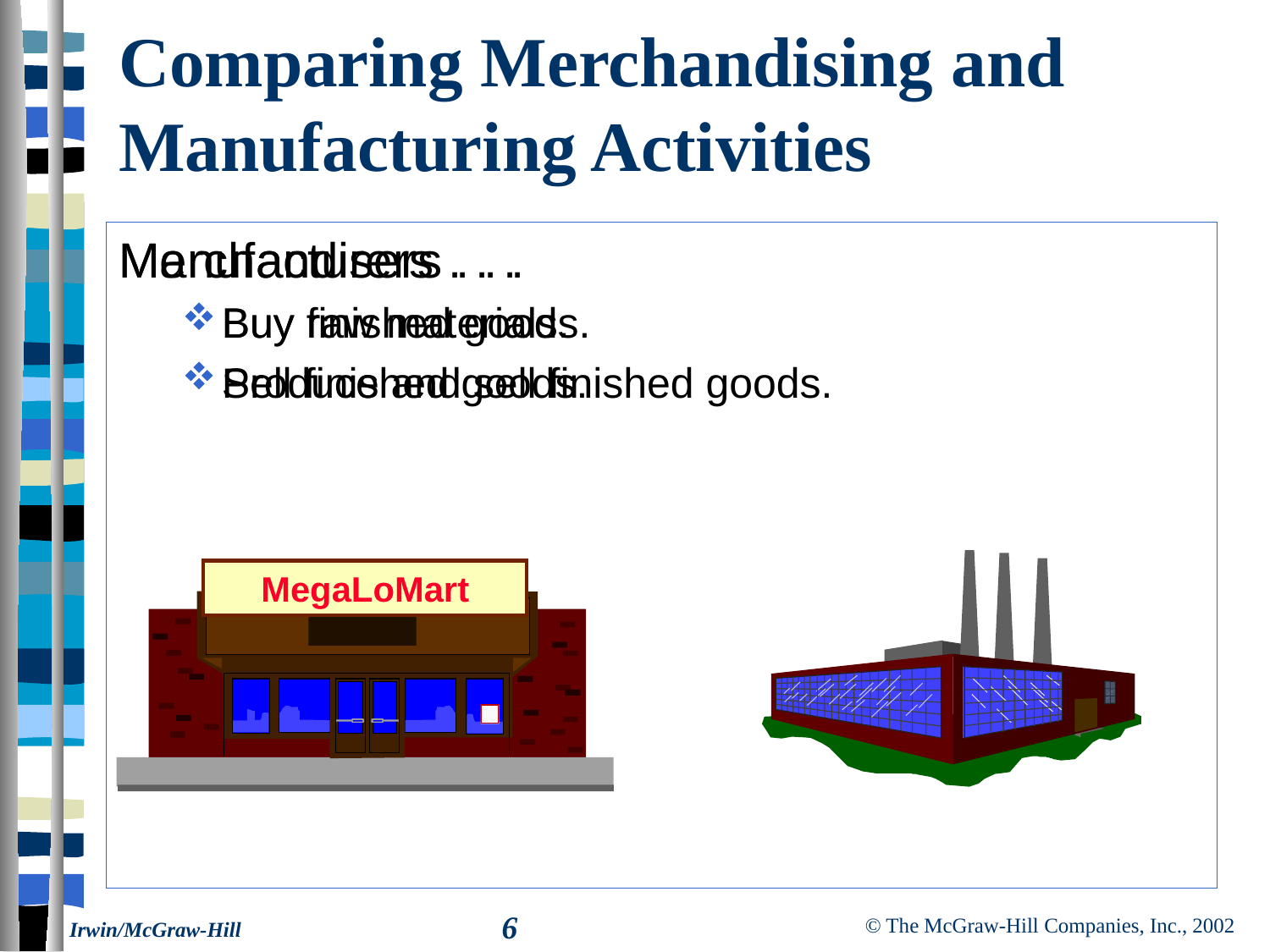

# Comparing Merchandising and Manufacturing Activities
Merchandisers . . .
Buy finished goods.
Sell finished goods.
Manufacturers . . .
Buy raw materials.
Produce and sell finished goods.

MegaLoMart